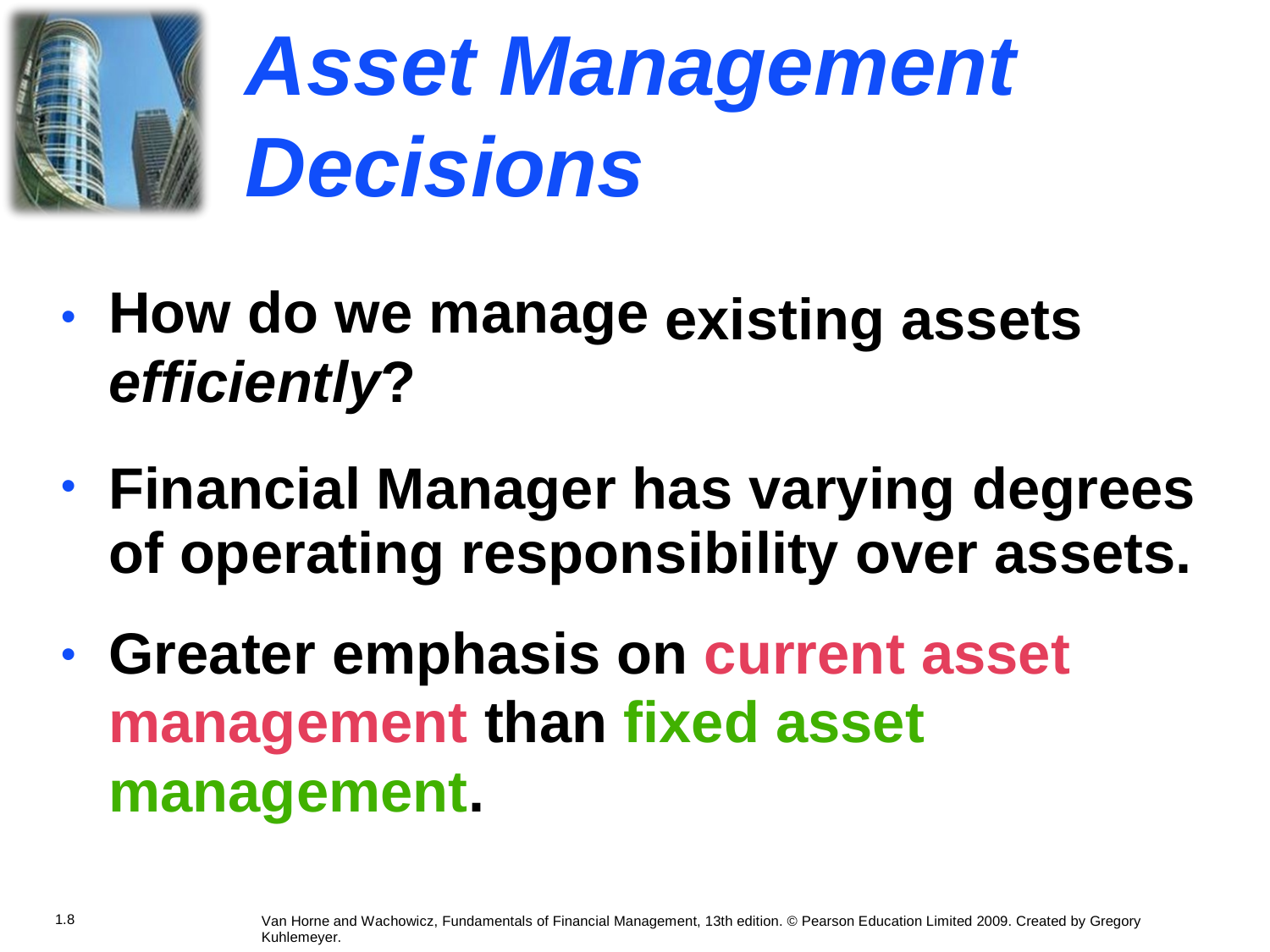

Asset
Management
Decisions
How do we manage
efficiently?
existing assets
•
Financial Manager has varying degrees
of operating responsibility over assets.
Greater emphasis on current asset management than fixed asset management.
•
•
1.8
Van Horne and Wachowicz, Fundamentals of Financial Management, 13th edition. © Pearson Education Limited 2009. Created by Gregory Kuhlemeyer.